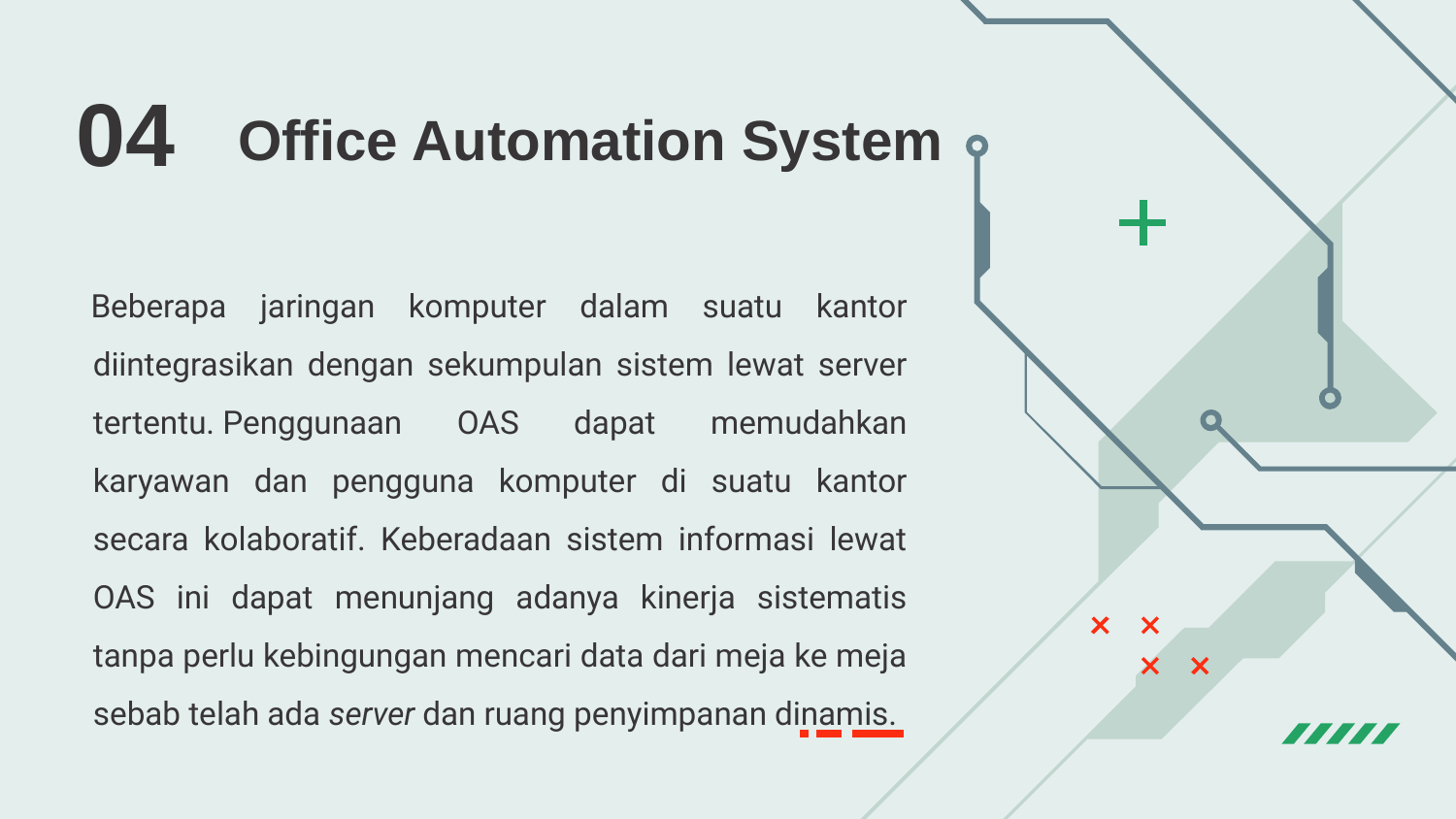

04
# Office Automation System
Beberapa jaringan komputer dalam suatu kantor diintegrasikan dengan sekumpulan sistem lewat server tertentu. Penggunaan OAS dapat memudahkan karyawan dan pengguna komputer di suatu kantor secara kolaboratif. Keberadaan sistem informasi lewat OAS ini dapat menunjang adanya kinerja sistematis tanpa perlu kebingungan mencari data dari meja ke meja sebab telah ada server dan ruang penyimpanan dinamis.